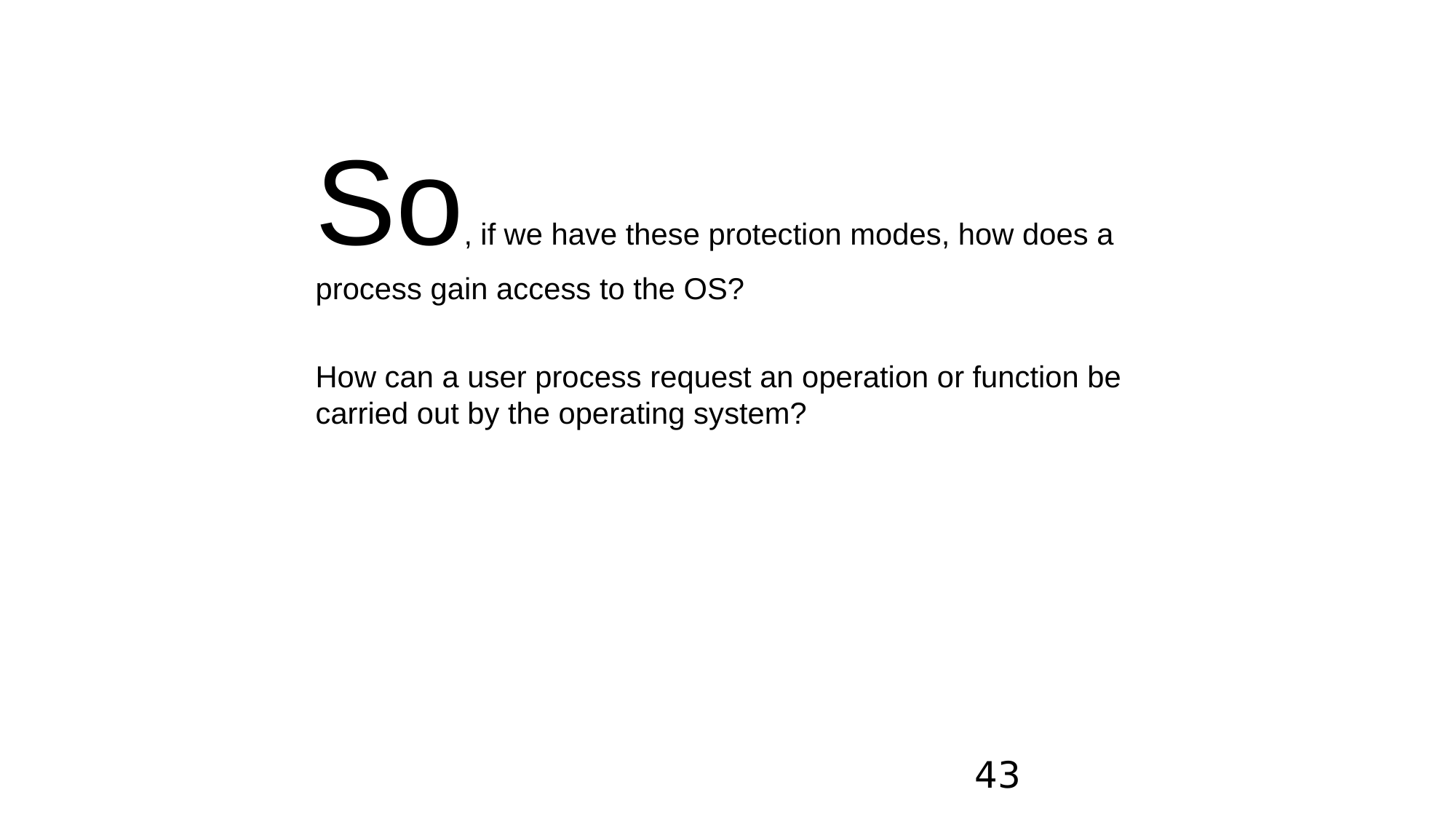

So, if we have these protection modes, how does a process gain access to the OS?

	How can a user process request an operation or function be carried out by the operating system?
43